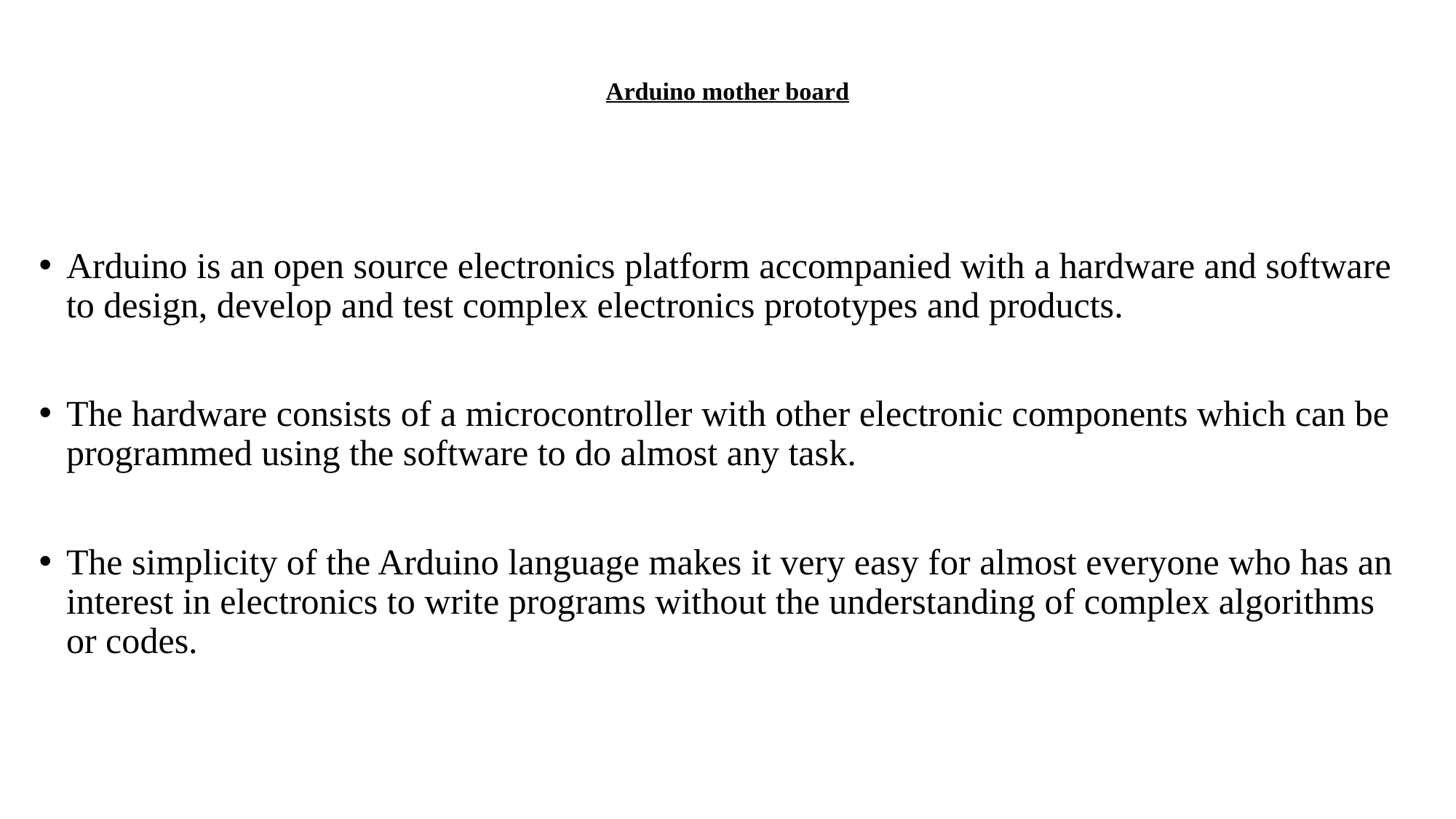

# Arduino mother board

Arduino is an open source electronics platform accompanied with a hardware and software to design, develop and test complex electronics prototypes and products.

The hardware consists of a microcontroller with other electronic components which can be programmed using the software to do almost any task.

The simplicity of the Arduino language makes it very easy for almost everyone who has an interest in electronics to write programs without the understanding of complex algorithms or codes.